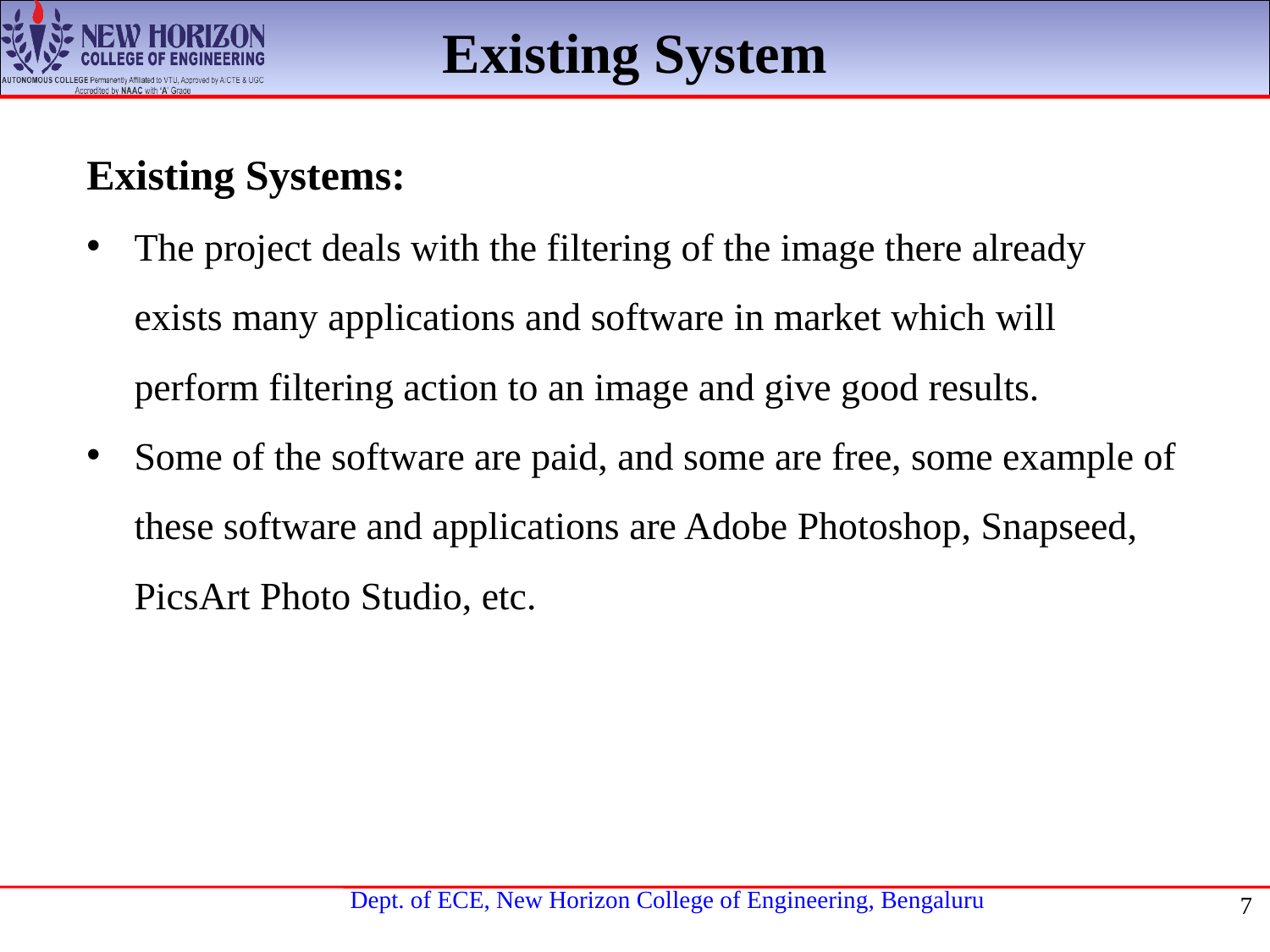

Existing System

Existing Systems:
The project deals with the filtering of the image there already exists many applications and software in market which will perform filtering action to an image and give good results.
Some of the software are paid, and some are free, some example of these software and applications are Adobe Photoshop, Snapseed, PicsArt Photo Studio, etc.
7